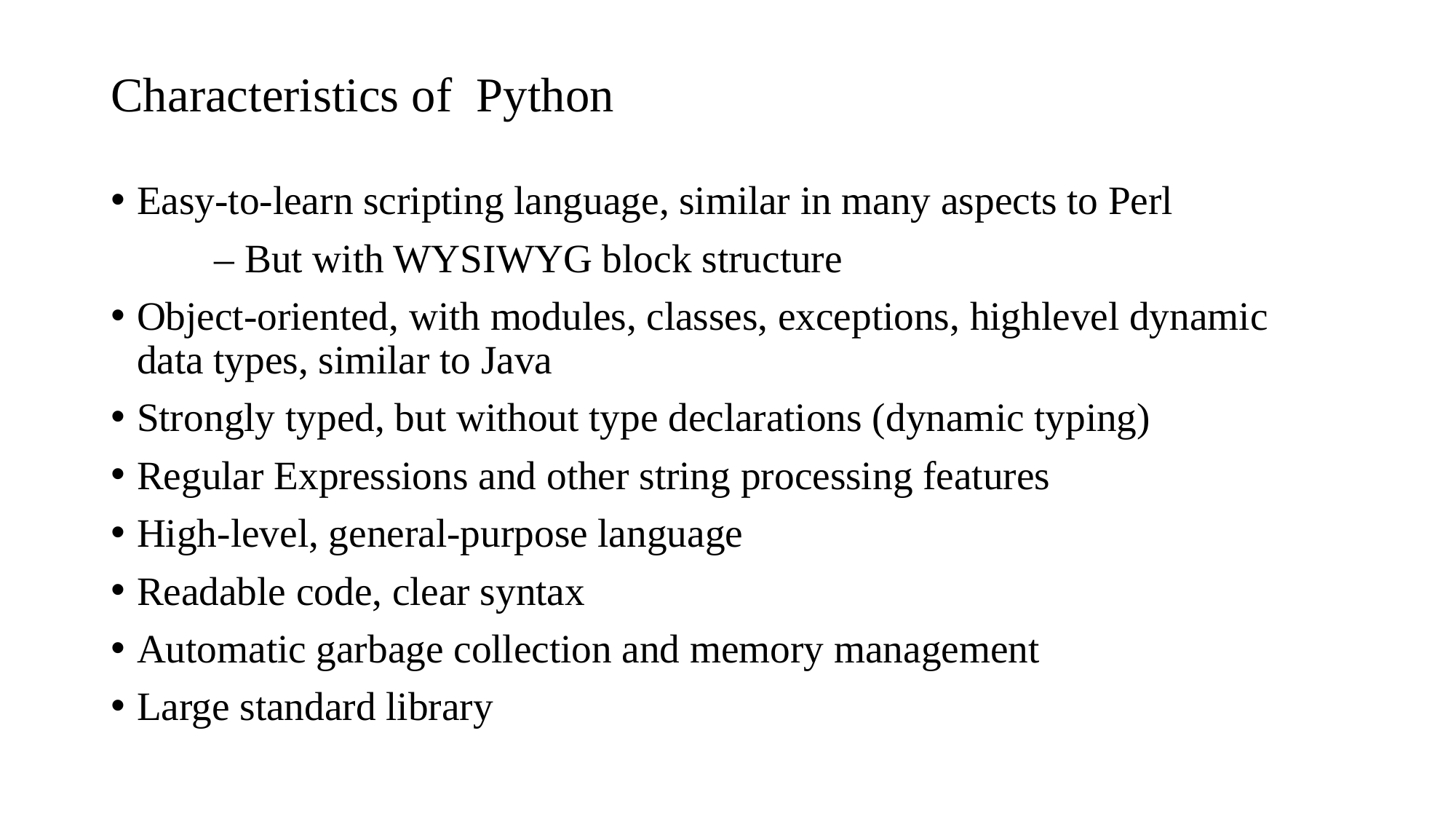

# Characteristics of  Python
Easy-to-learn scripting language, similar in many aspects to Perl
	– But with WYSIWYG block structure
Object-oriented, with modules, classes, exceptions, highlevel dynamic data types, similar to Java
Strongly typed, but without type declarations (dynamic typing)
Regular Expressions and other string processing features
High-level, general-purpose language
Readable code, clear syntax
Automatic garbage collection and memory management
Large standard library